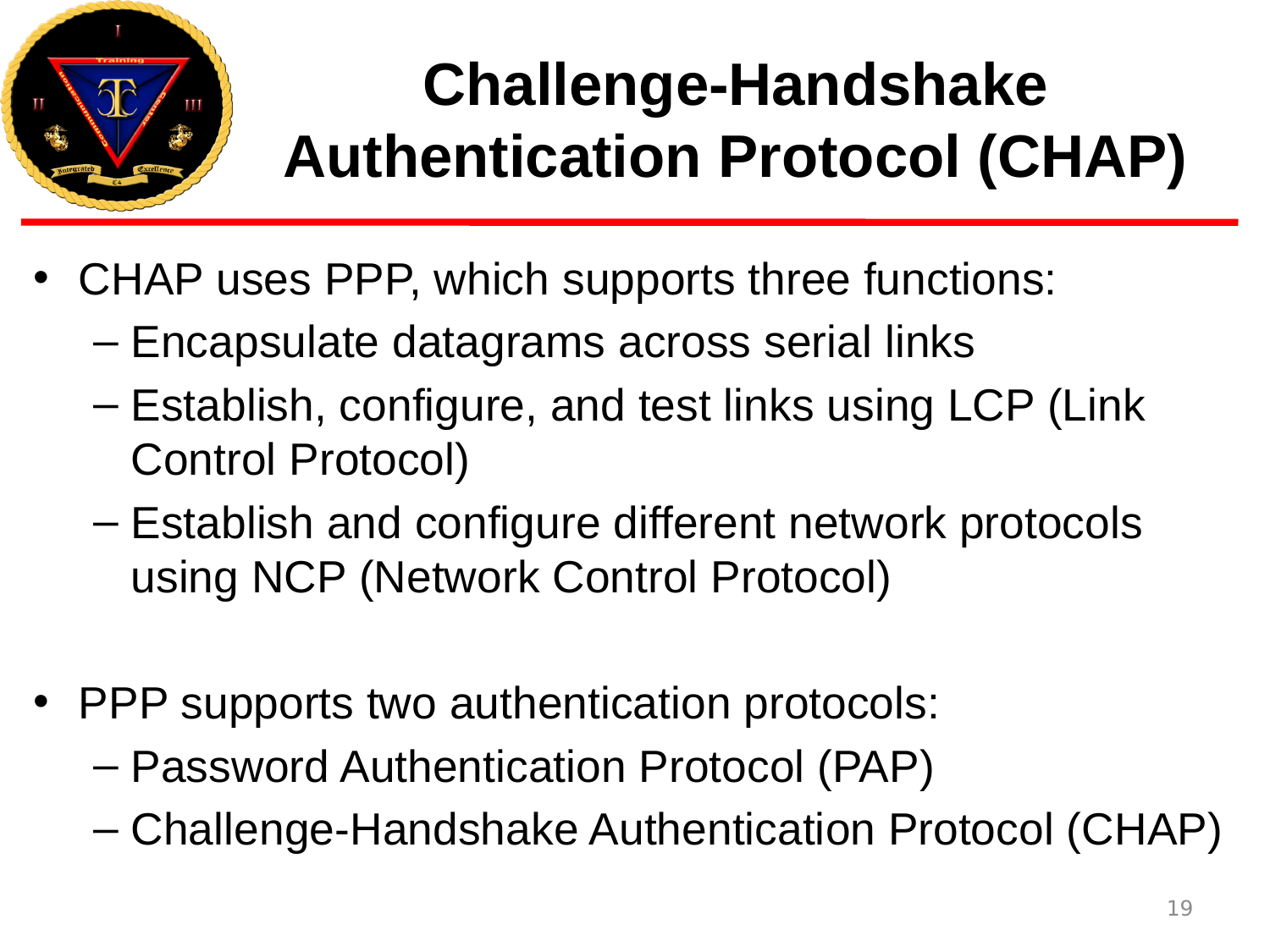

# Challenge-Handshake Authentication Protocol (CHAP)
CHAP uses PPP, which supports three functions:
Encapsulate datagrams across serial links
Establish, configure, and test links using LCP (Link Control Protocol)
Establish and configure different network protocols using NCP (Network Control Protocol)

PPP supports two authentication protocols:
Password Authentication Protocol (PAP)
Challenge-Handshake Authentication Protocol (CHAP)
19